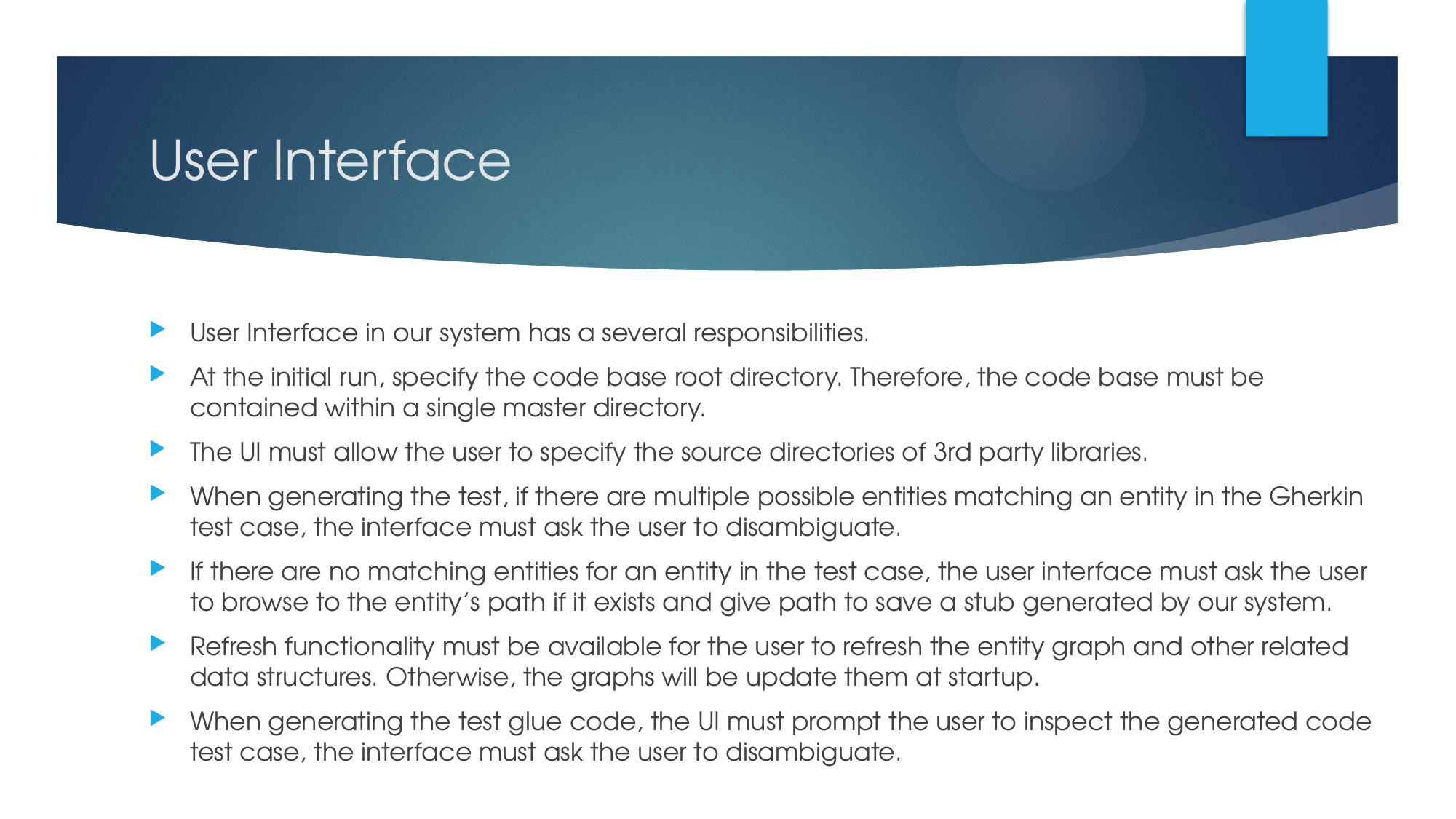

# User Interface
User Interface in our system has a several responsibilities.
At the initial run, specify the code base root directory. Therefore, the code base must be contained within a single master directory.
The UI must allow the user to specify the source directories of 3rd party libraries.
When generating the test, if there are multiple possible entities matching an entity in the Gherkin test case, the interface must ask the user to disambiguate.
If there are no matching entities for an entity in the test case, the user interface must ask the user to browse to the entity’s path if it exists and give path to save a stub generated by our system.
Refresh functionality must be available for the user to refresh the entity graph and other related data structures. Otherwise, the graphs will be update them at startup.
When generating the test glue code, the UI must prompt the user to inspect the generated code test case, the interface must ask the user to disambiguate.